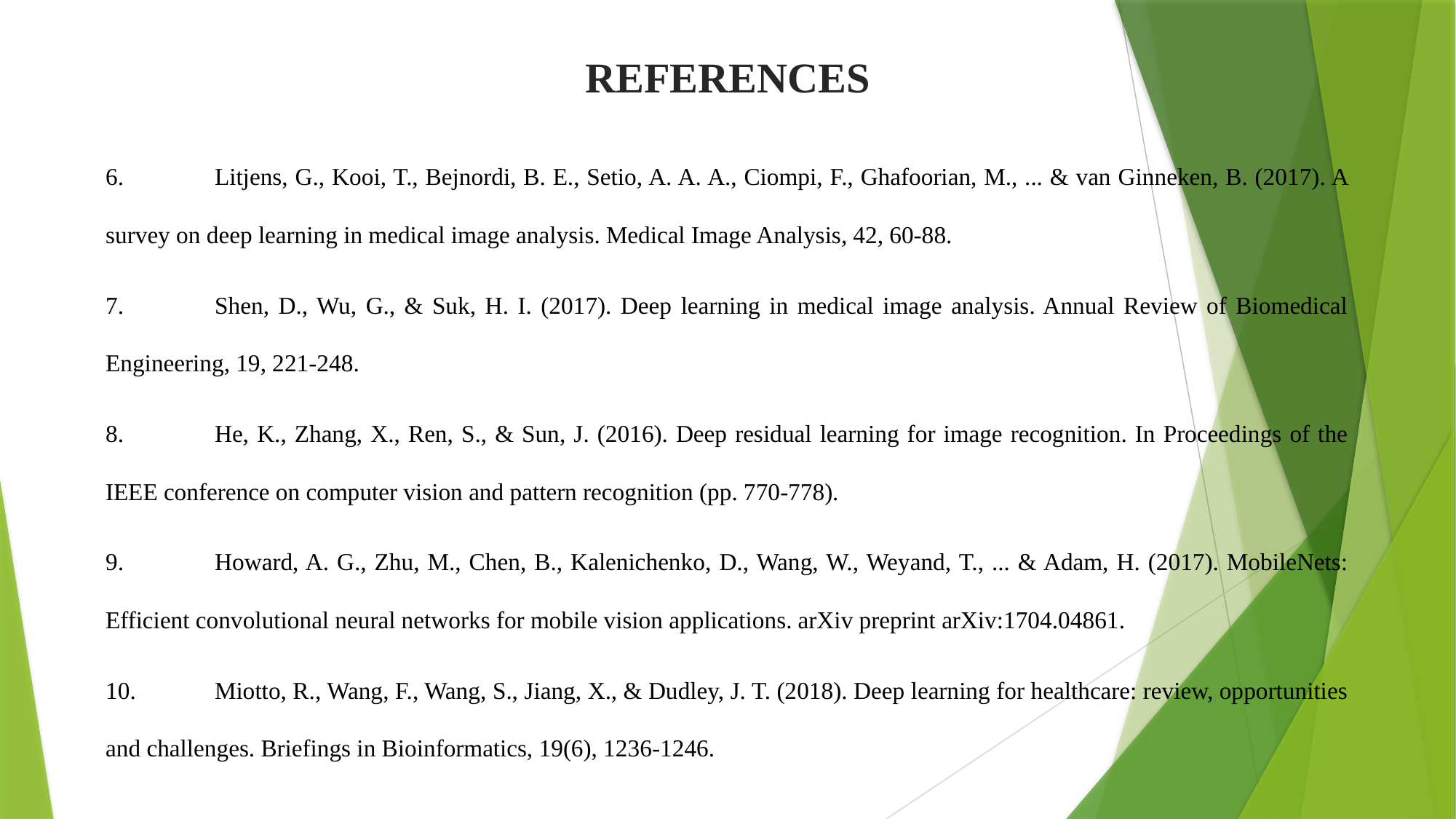

REFERENCES
6.	Litjens, G., Kooi, T., Bejnordi, B. E., Setio, A. A. A., Ciompi, F., Ghafoorian, M., ... & van Ginneken, B. (2017). A survey on deep learning in medical image analysis. Medical Image Analysis, 42, 60-88.
7.	Shen, D., Wu, G., & Suk, H. I. (2017). Deep learning in medical image analysis. Annual Review of Biomedical Engineering, 19, 221-248.
8.	He, K., Zhang, X., Ren, S., & Sun, J. (2016). Deep residual learning for image recognition. In Proceedings of the IEEE conference on computer vision and pattern recognition (pp. 770-778).
9.	Howard, A. G., Zhu, M., Chen, B., Kalenichenko, D., Wang, W., Weyand, T., ... & Adam, H. (2017). MobileNets: Efficient convolutional neural networks for mobile vision applications. arXiv preprint arXiv:1704.04861.
10.	Miotto, R., Wang, F., Wang, S., Jiang, X., & Dudley, J. T. (2018). Deep learning for healthcare: review, opportunities and challenges. Briefings in Bioinformatics, 19(6), 1236-1246.